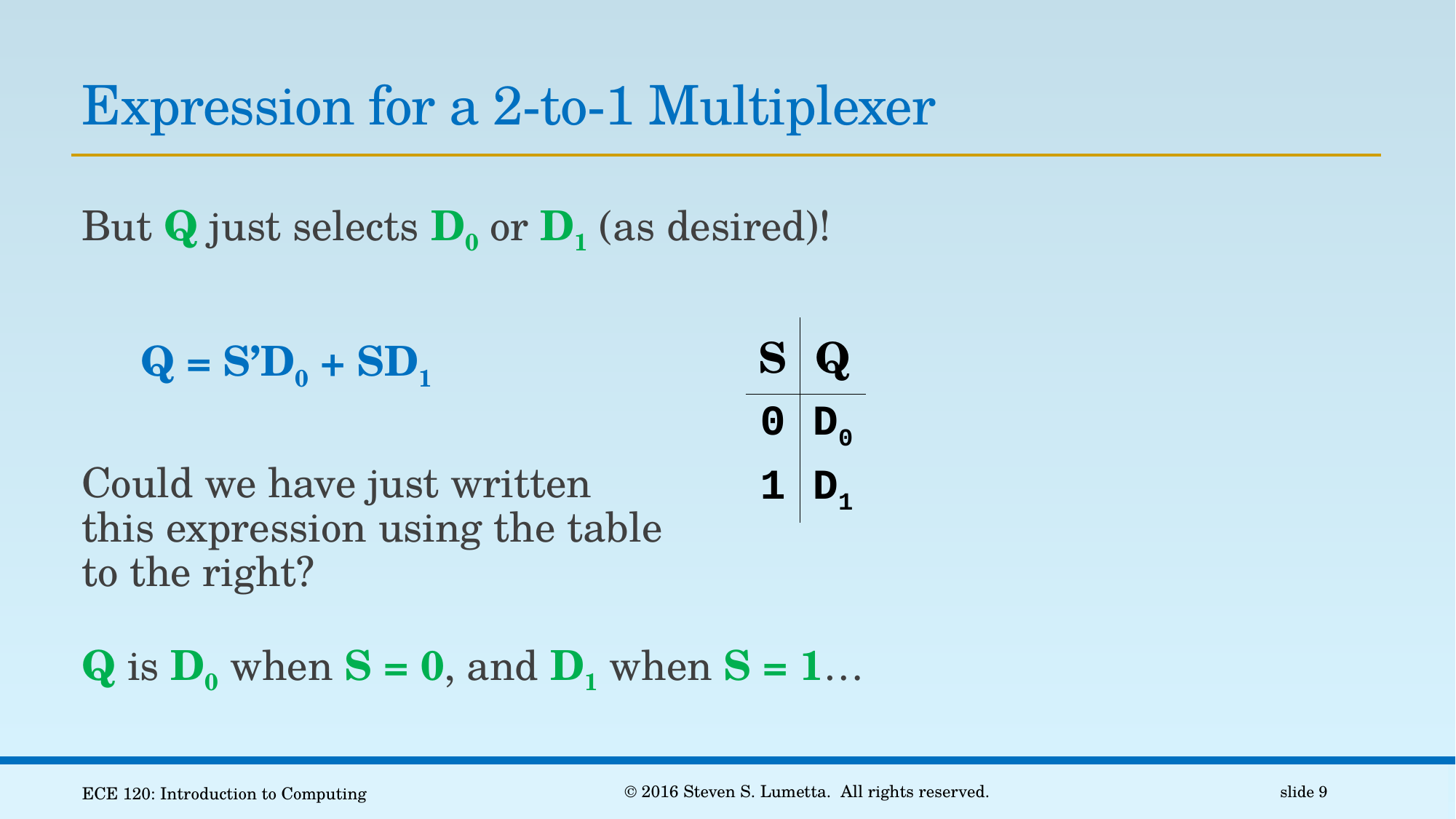

# Expression for a 2-to-1 Multiplexer
But Q just selects D0 or D1 (as desired)!

     Q = S’D0 + SD1

Could we have just written
this expression using the table
to the right?
Q is D0 when S = 0, and D1 when S = 1…
| S | Q |
| --- | --- |
| 0 | D0 |
| 1 | D1 |
ECE 120: Introduction to Computing
© 2016 Steven S. Lumetta.  All rights reserved.
slide 9